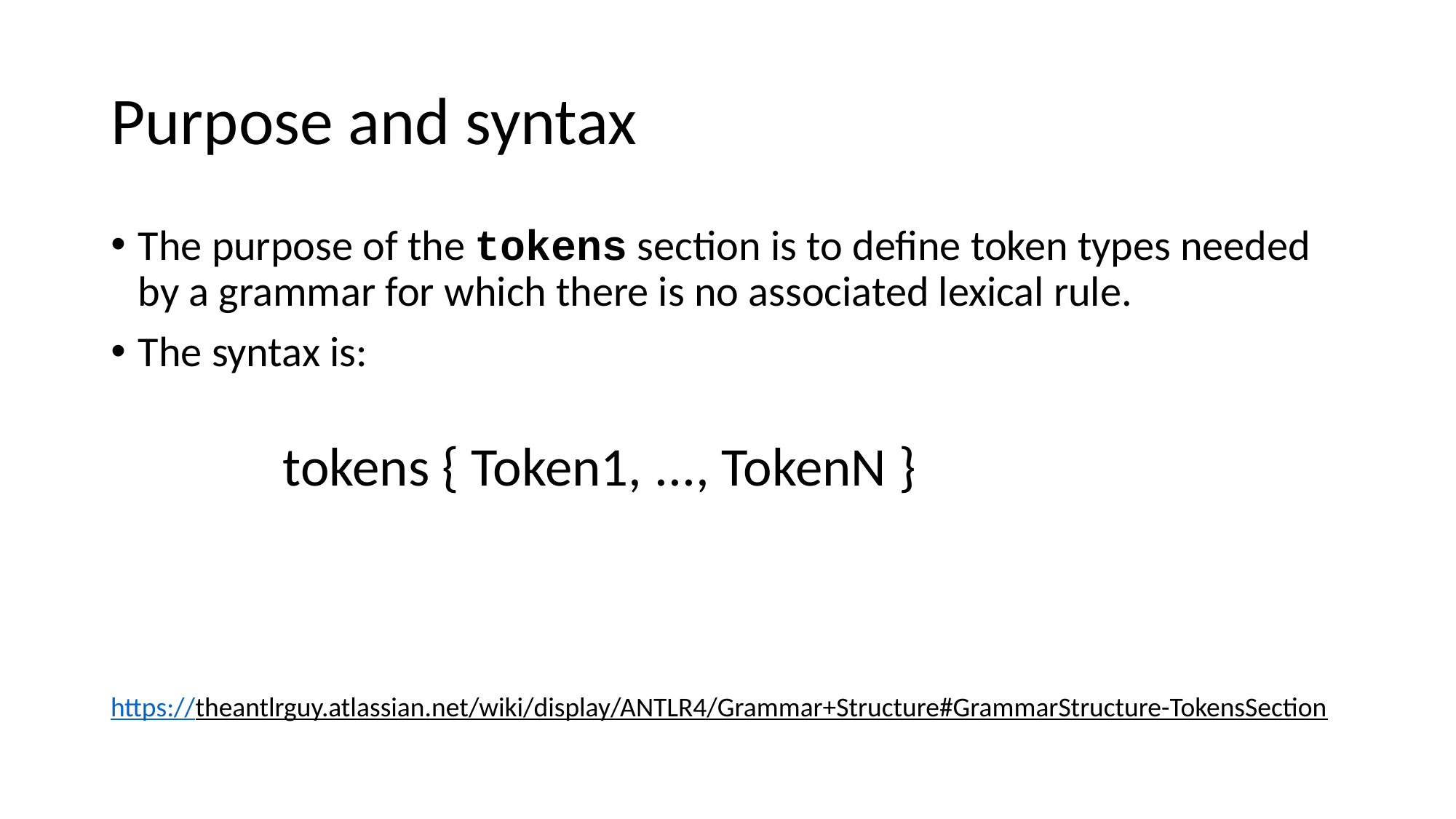

# Purpose and syntax
The purpose of the tokens section is to define token types needed by a grammar for which there is no associated lexical rule.
The syntax is:
tokens { Token1, ..., TokenN }
https://theantlrguy.atlassian.net/wiki/display/ANTLR4/Grammar+Structure#GrammarStructure-TokensSection